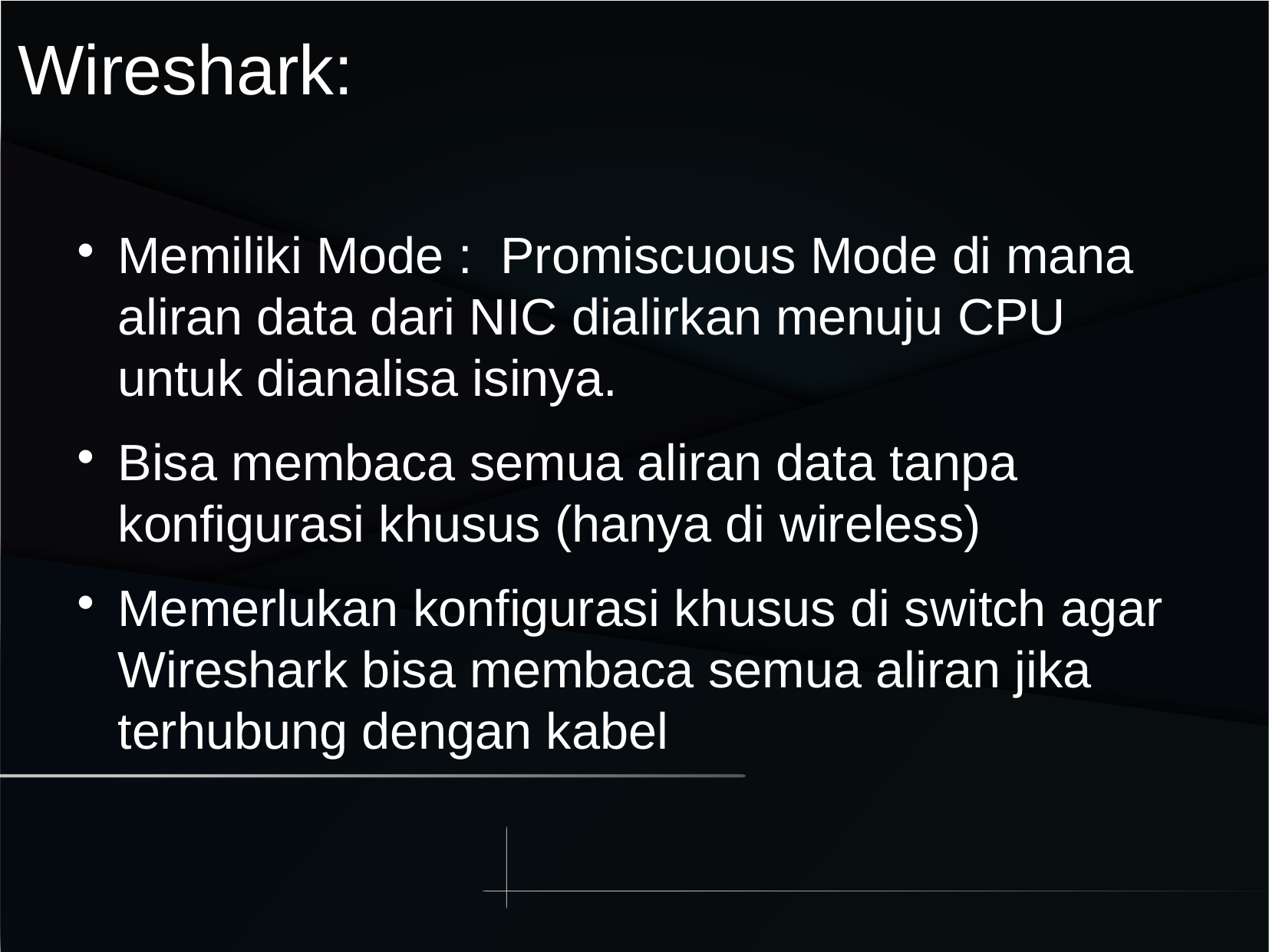

Wireshark:
Memiliki Mode :  Promiscuous Mode di mana aliran data dari NIC dialirkan menuju CPU untuk dianalisa isinya.
Bisa membaca semua aliran data tanpa konfigurasi khusus (hanya di wireless)
Memerlukan konfigurasi khusus di switch agar Wireshark bisa membaca semua aliran jika terhubung dengan kabel